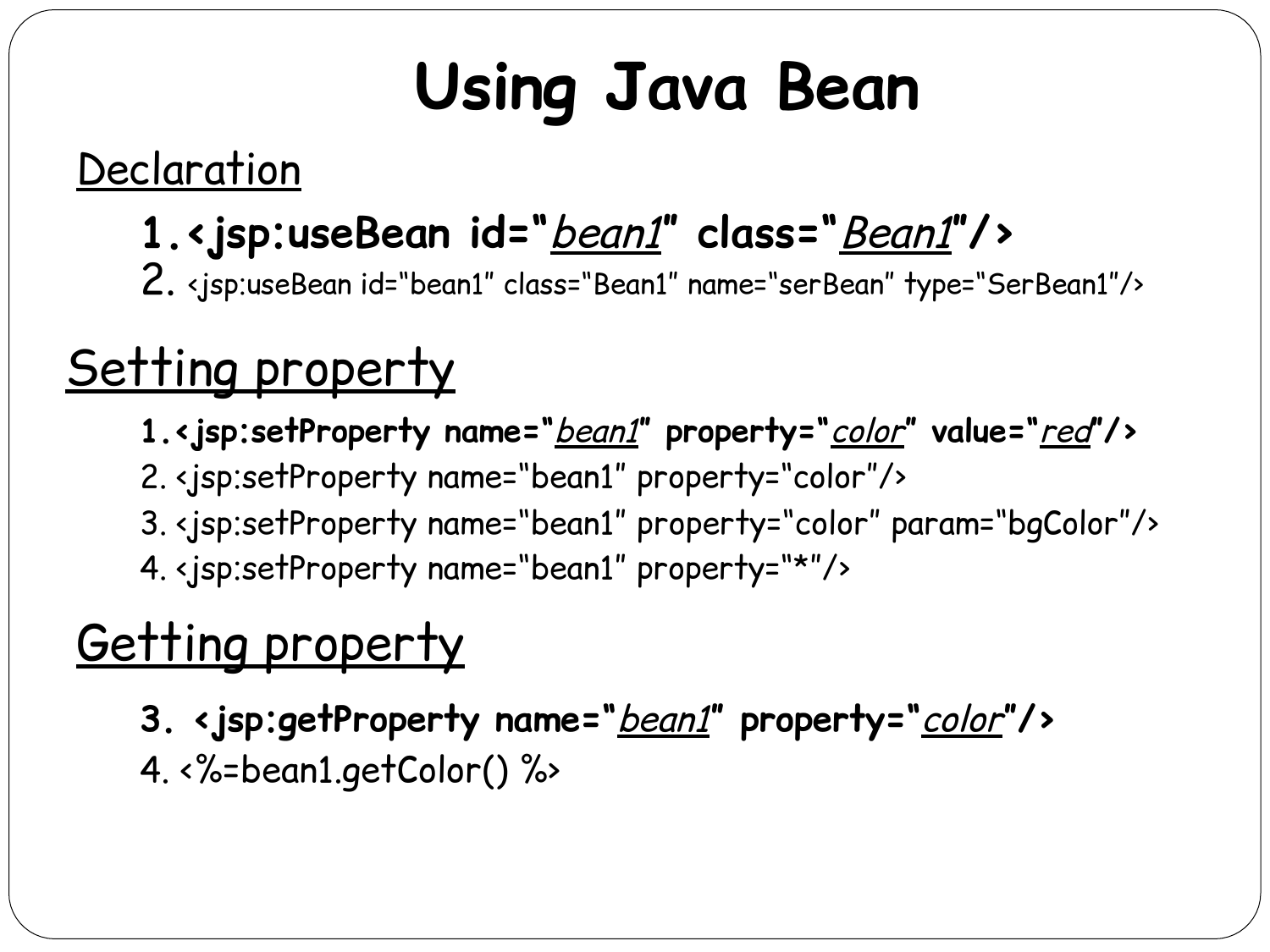

# Using Java Bean
Declaration
<jsp:useBean id=“bean1” class=“Bean1”/>
<jsp:useBean id=“bean1” class=“Bean1” name=“serBean” type=“SerBean1”/>
Setting property
<jsp:setProperty name=“bean1” property=“color” value=“red”/>
<jsp:setProperty name=“bean1” property=“color”/>
<jsp:setProperty name=“bean1” property=“color” param=“bgColor”/>
<jsp:setProperty name=“bean1” property=“*”/>
Getting property
<jsp:getProperty name=“bean1” property=“color”/>
<%=bean1.getColor() %>